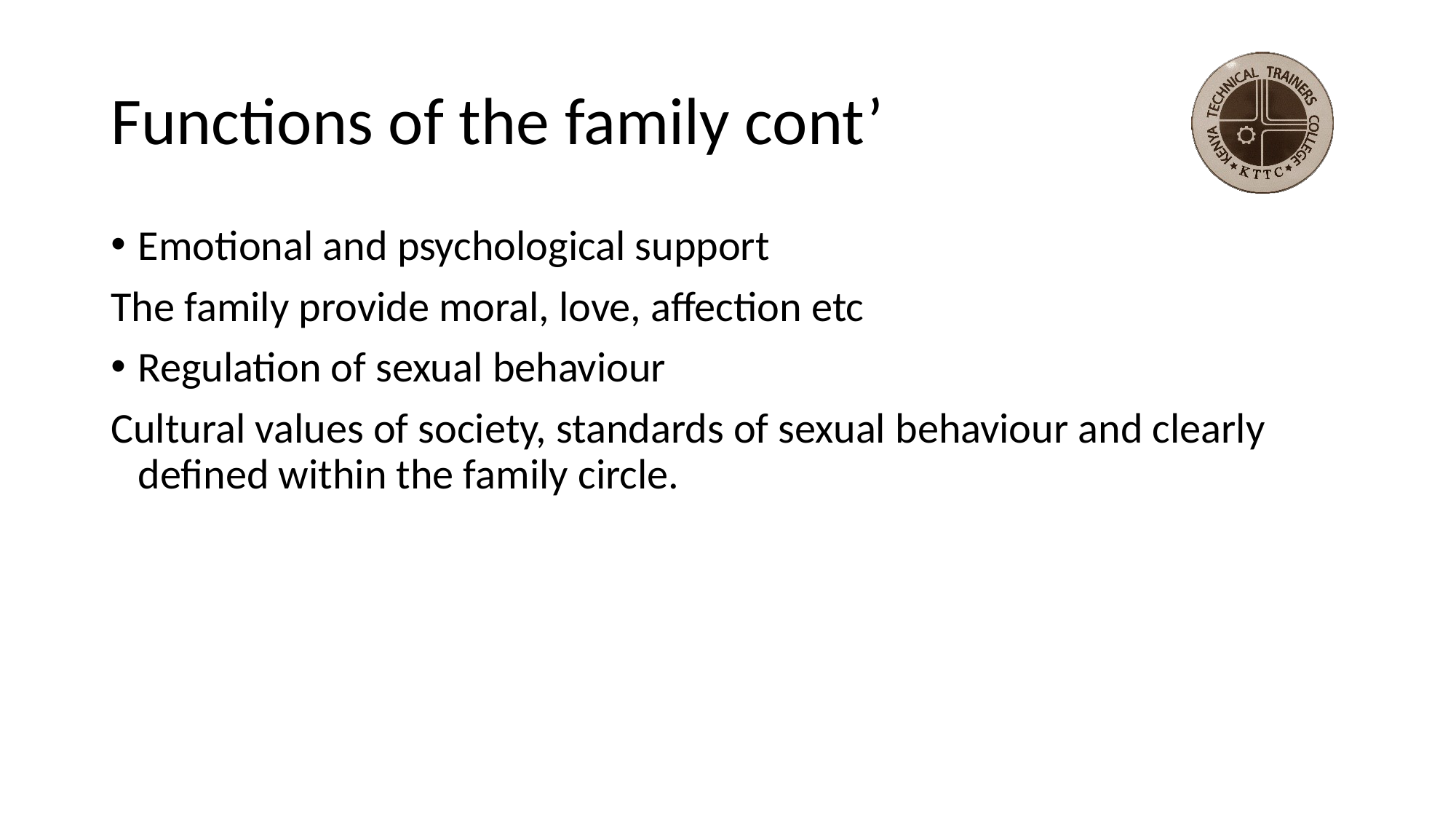

# Functions of the family cont’
Emotional and psychological support
The family provide moral, love, affection etc
Regulation of sexual behaviour
Cultural values of society, standards of sexual behaviour and clearly defined within the family circle.